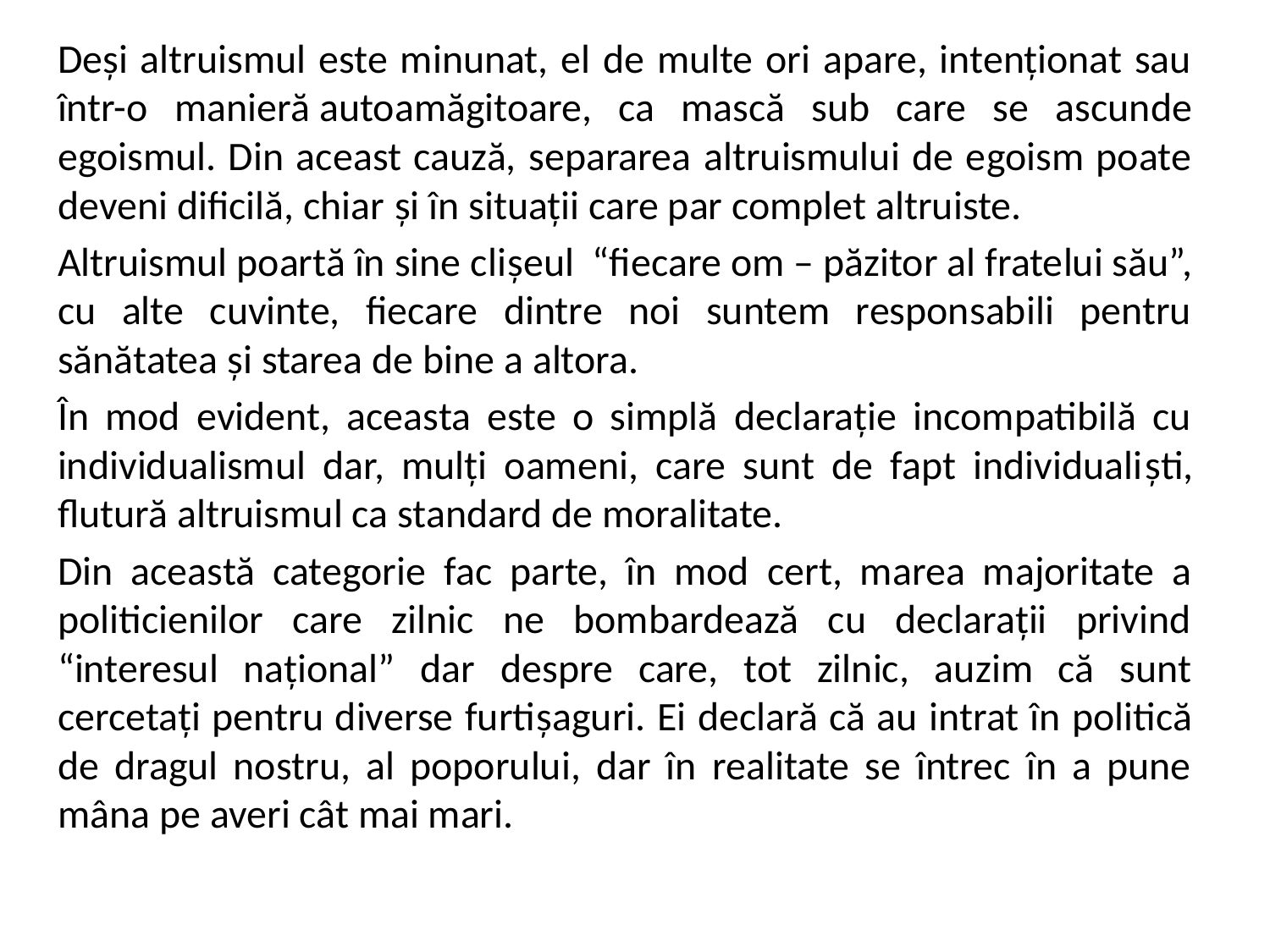

Deși altruismul este minunat, el de multe ori apare, intenționat sau într-o manieră autoamăgitoare, ca mască sub care se ascunde egoismul. Din aceast cauză, separarea altruismului de egoism poate deveni dificilă, chiar și în situații care par complet altruiste.
Altruismul poartă în sine clișeul  “fiecare om – păzitor al fratelui său”, cu alte cuvinte, fiecare dintre noi suntem responsabili pentru sănătatea și starea de bine a altora.
În mod evident, aceasta este o simplă declarație incompatibilă cu individualismul dar, mulți oameni, care sunt de fapt individualiști, flutură altruismul ca standard de moralitate.
Din această categorie fac parte, în mod cert, marea majoritate a politicienilor care zilnic ne bombardează cu declarații privind “interesul național” dar despre care, tot zilnic, auzim că sunt cercetați pentru diverse furtișaguri. Ei declară că au intrat în politică de dragul nostru, al poporului, dar în realitate se întrec în a pune mâna pe averi cât mai mari.